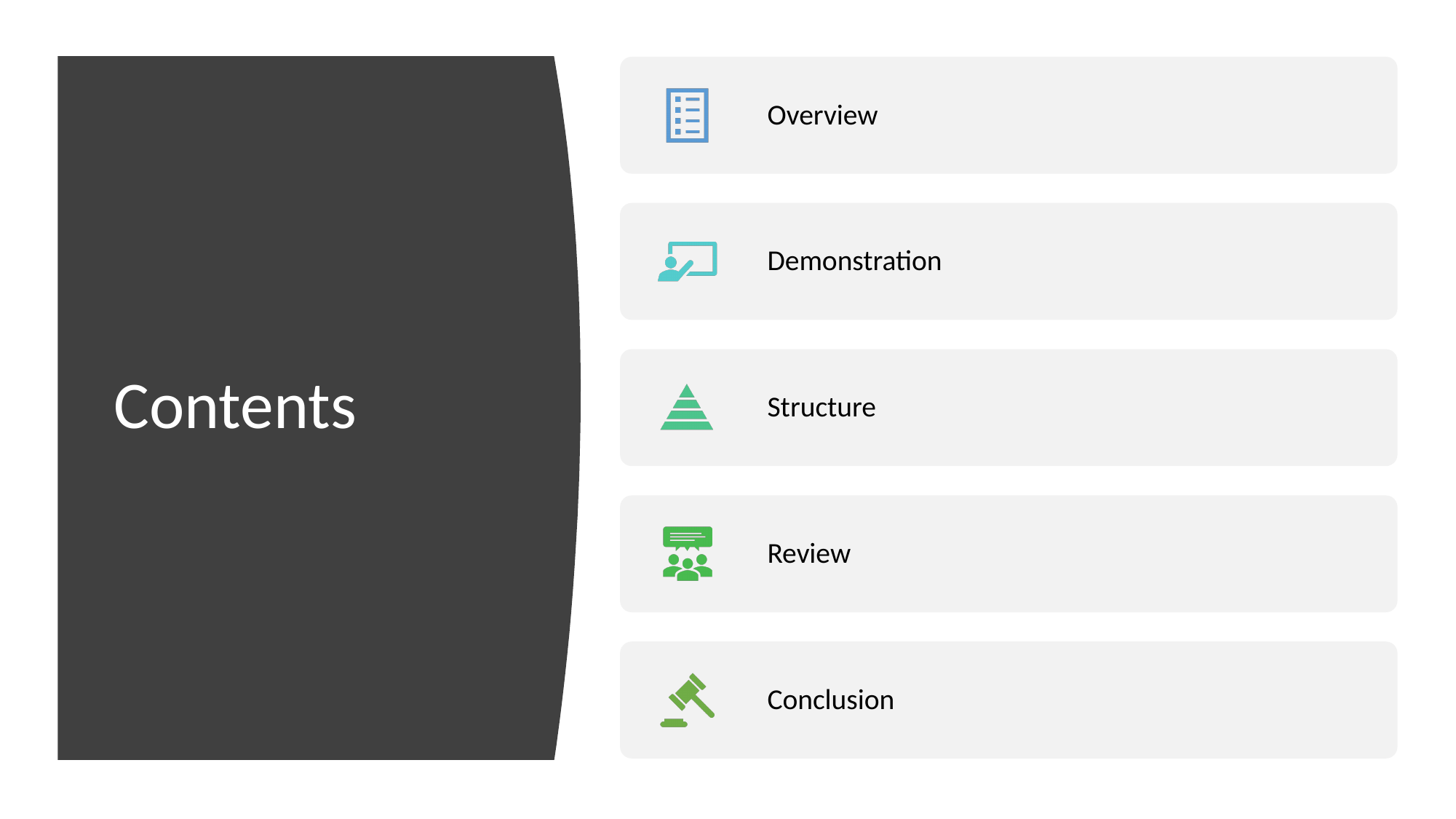

Overview
Demonstration
Structure
Review
Conclusion

# Contents